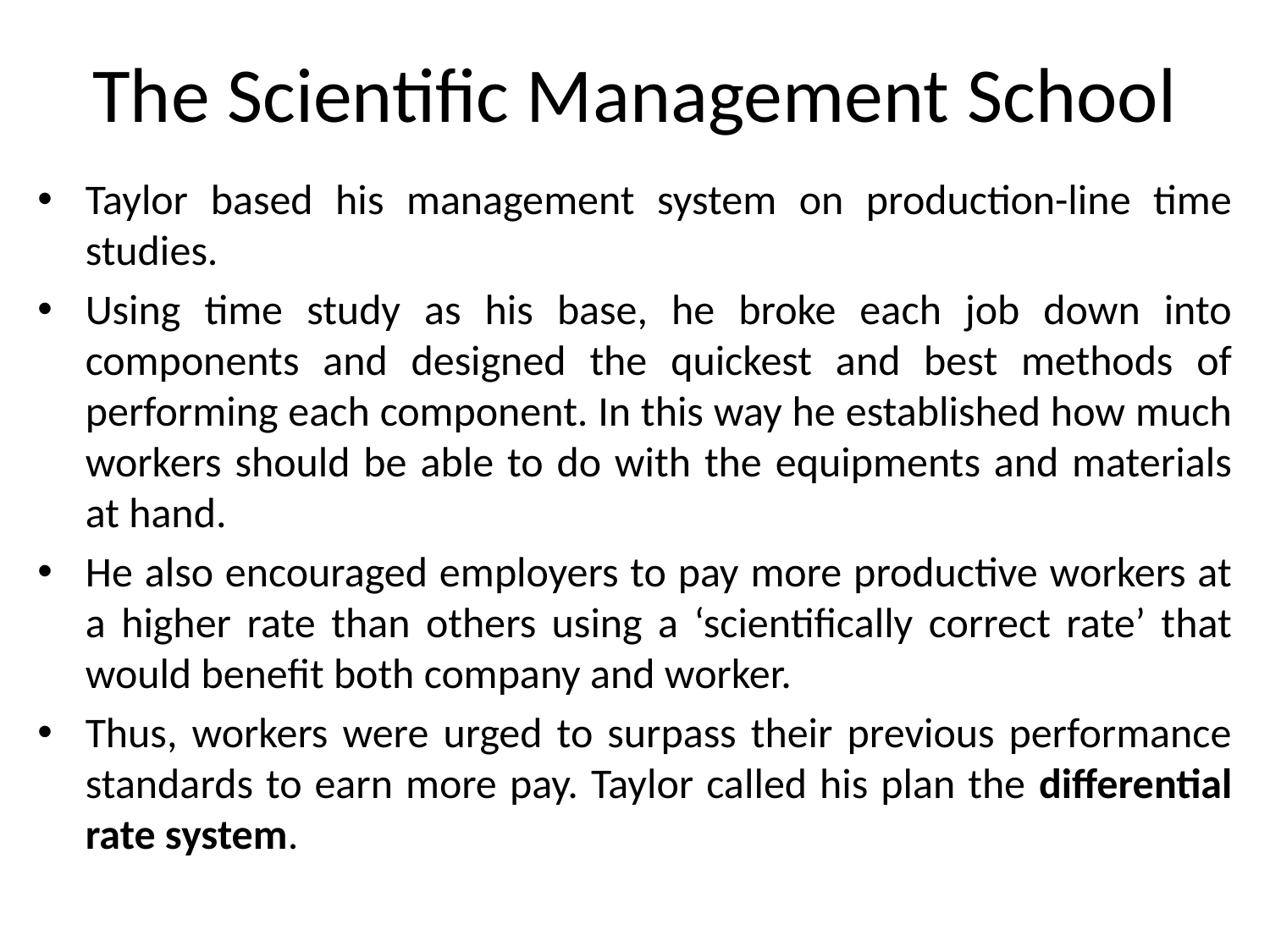

# The Scientific Management School
Taylor based his management system on production-line time studies.
Using time study as his base, he broke each job down into components and designed the quickest and best methods of performing each component. In this way he established how much workers should be able to do with the equipments and materials at hand.
He also encouraged employers to pay more productive workers at a higher rate than others using a ‘scientifically correct rate’ that would benefit both company and worker.
Thus, workers were urged to surpass their previous performance standards to earn more pay. Taylor called his plan the differential rate system.